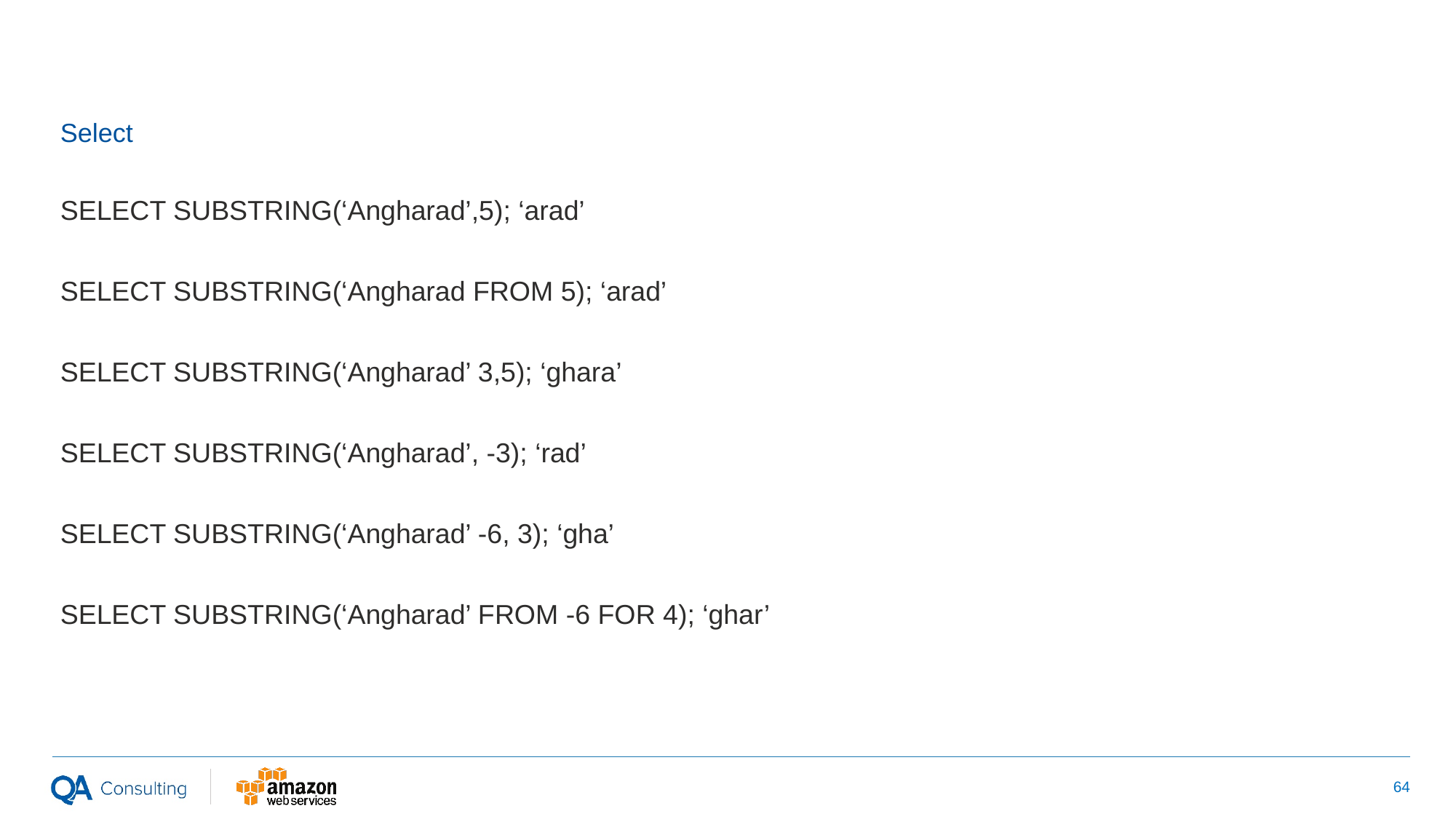

# Select
SELECT SUBSTRING(‘Angharad’,5); ‘arad’
SELECT SUBSTRING(‘Angharad FROM 5); ‘arad’
SELECT SUBSTRING(‘Angharad’ 3,5); ‘ghara’
SELECT SUBSTRING(‘Angharad’, -3); ‘rad’
SELECT SUBSTRING(‘Angharad’ -6, 3); ‘gha’
SELECT SUBSTRING(‘Angharad’ FROM -6 FOR 4); ‘ghar’